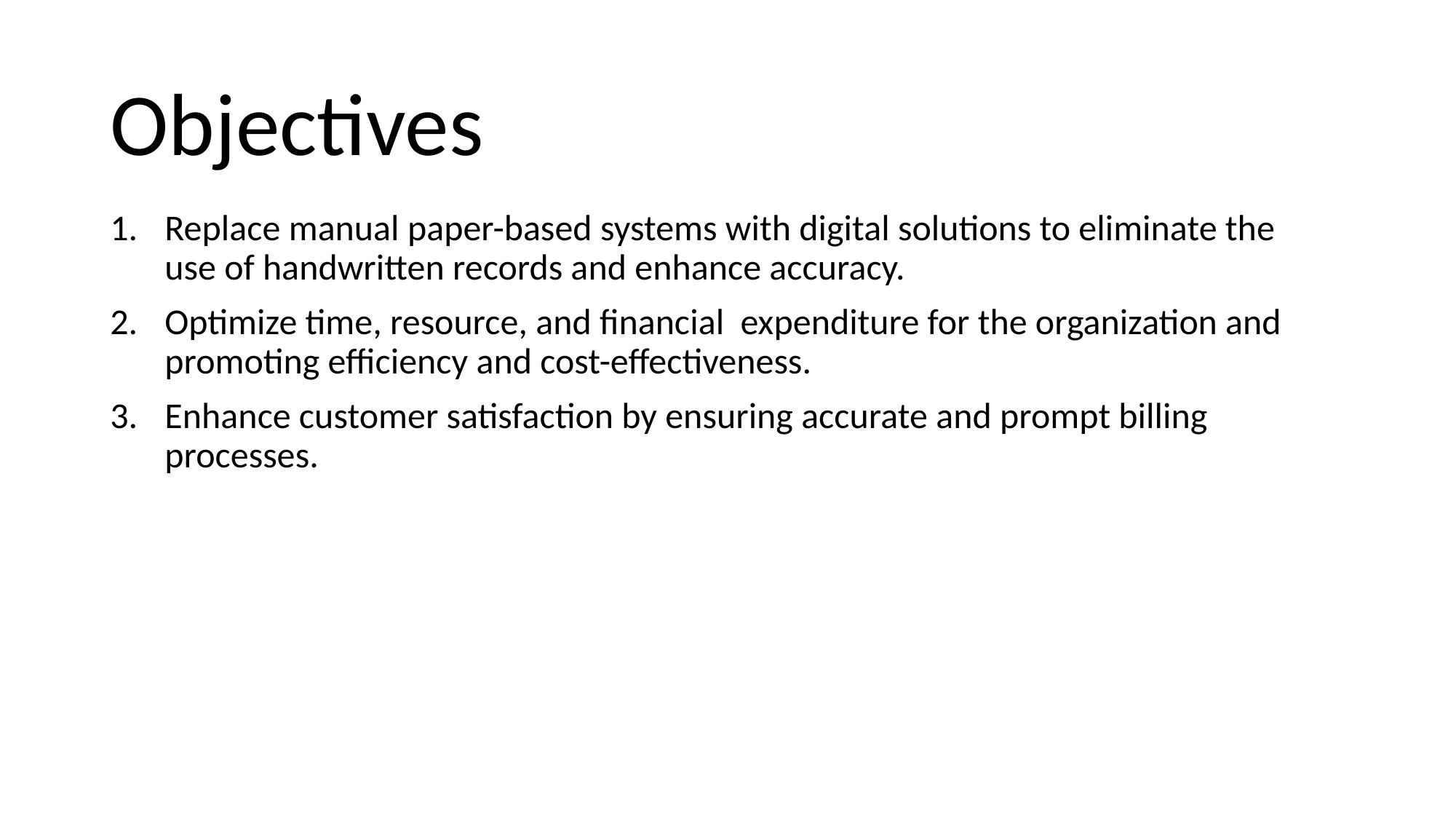

# Objectives
Replace manual paper-based systems with digital solutions to eliminate the use of handwritten records and enhance accuracy.
Optimize time, resource, and financial  expenditure for the organization and promoting efficiency and cost-effectiveness.
Enhance customer satisfaction by ensuring accurate and prompt billing processes.